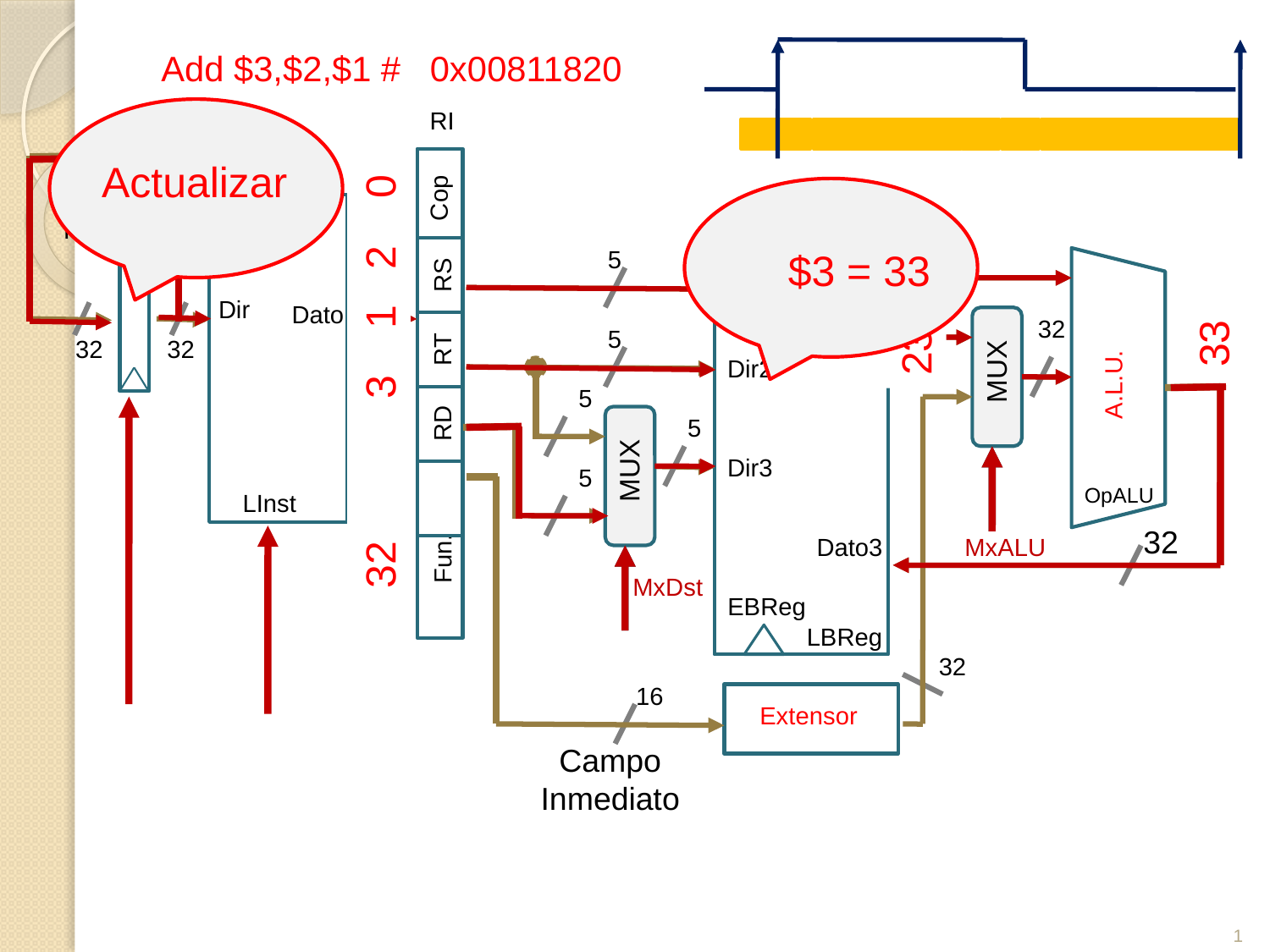

Actualizar

$3 = 33
Add $3,$2,$1 #   0x00811820
32
RI

32            3    1   2    0

23    10

33

+4

Cop

RS

RT

RD

Fun.

Memoria
Banco Registros

PC

32
5

32
Dato1
Dir1
Dir
32
Dato
32

MUX
MxALU
32
5
Dato2
32

Dir2

A.L.U.
5

5
Dir3
MUX
5
OpALU
LInst
32
Dato3
Dato3
MxDst
EBReg
LBReg

32
16

Extensor
Campo Inmediato
1